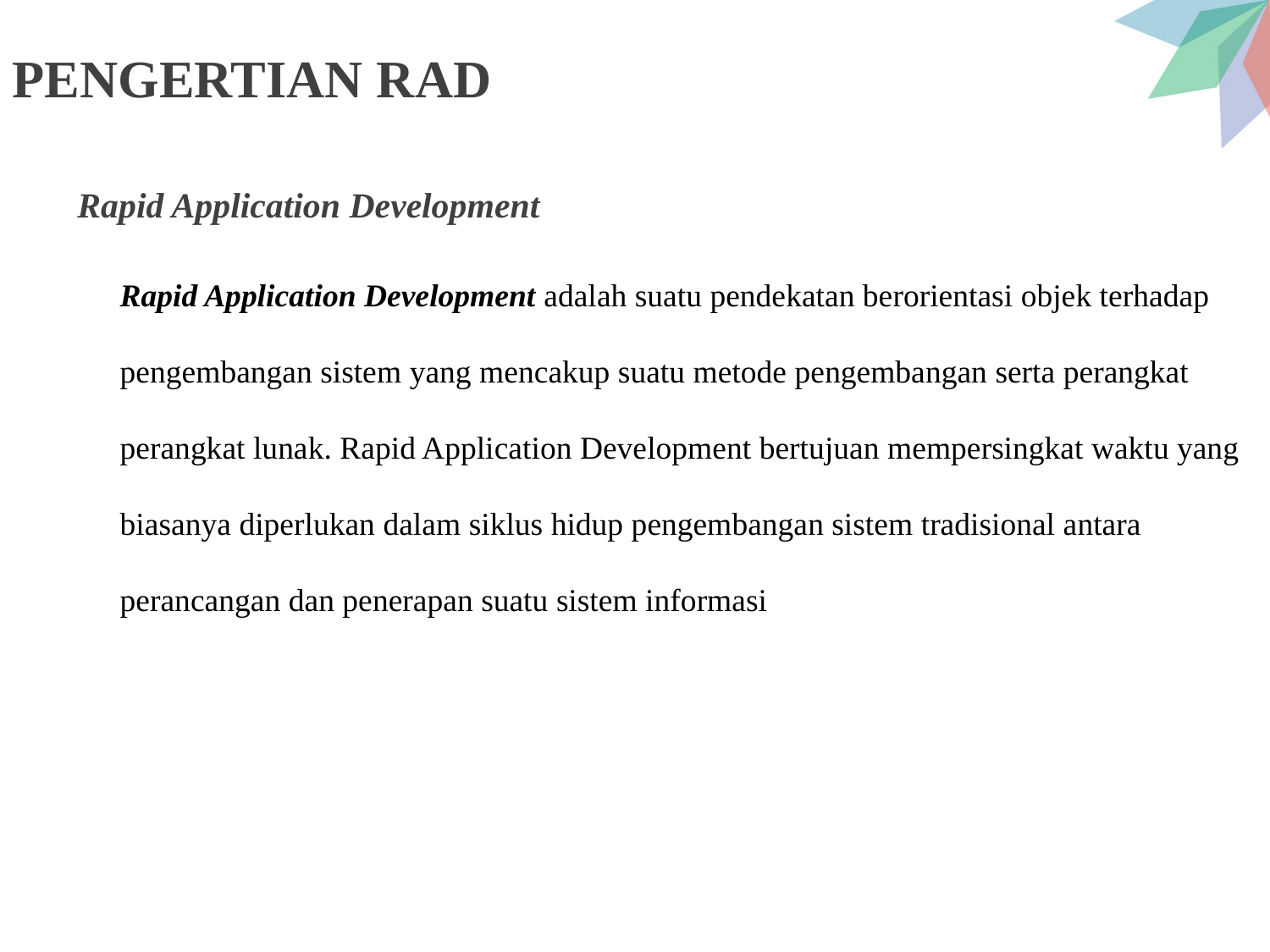

# PENGERTIAN RAD
Rapid Application Development
Rapid Application Development adalah suatu pendekatan berorientasi objek terhadap pengembangan sistem yang mencakup suatu metode pengembangan serta perangkat perangkat lunak. Rapid Application Development bertujuan mempersingkat waktu yang biasanya diperlukan dalam siklus hidup pengembangan sistem tradisional antara perancangan dan penerapan suatu sistem informasi